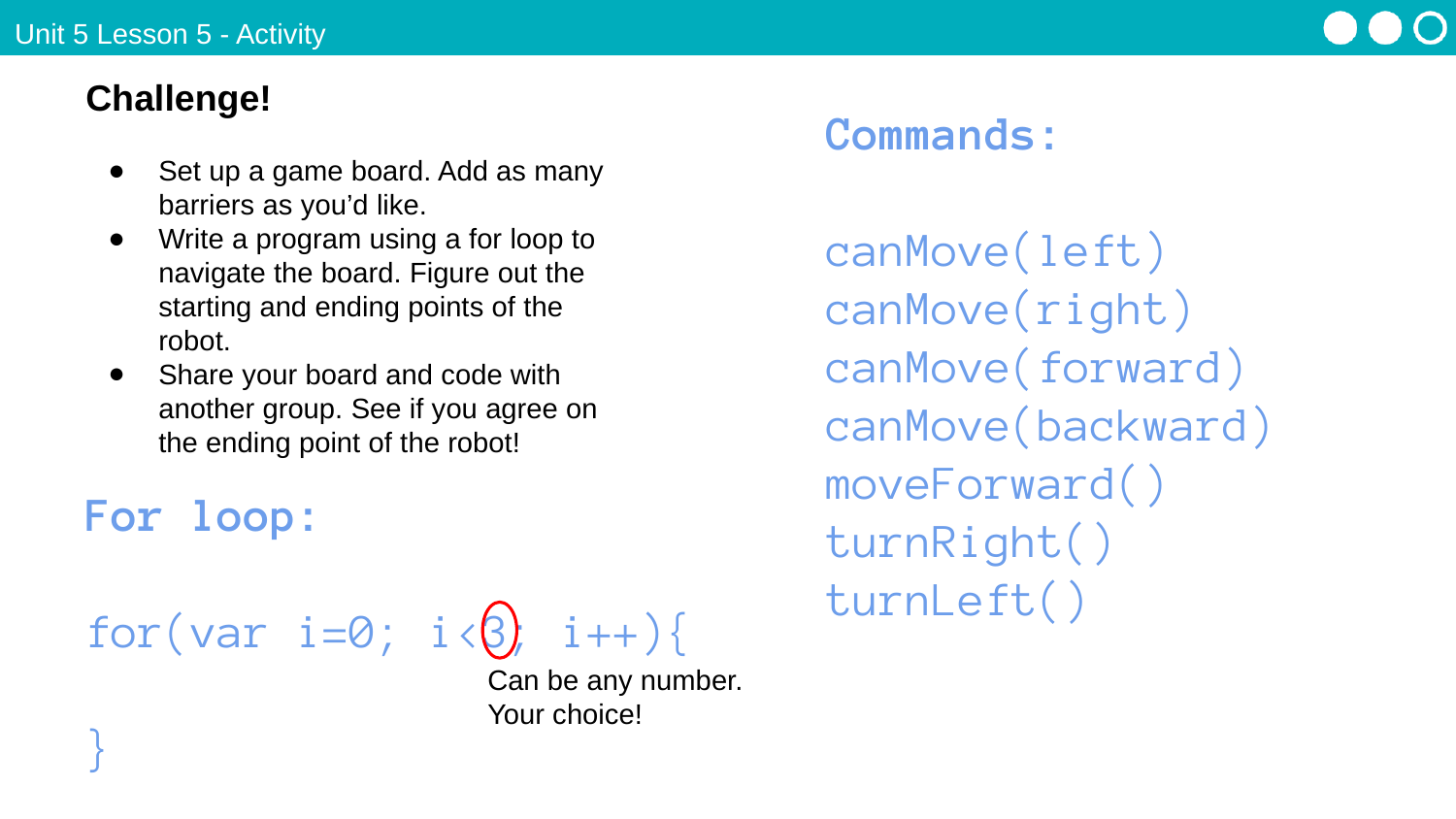

Unit 5 Lesson 5 - Activity
Challenge!

Set up a game board. Add as many barriers as you’d like.
Write a program using a for loop to navigate the board. Figure out the starting and ending points of the robot.
Share your board and code with another group. See if you agree on the ending point of the robot!
Commands:

canMove(left)
canMove(right)
canMove(forward)
canMove(backward)
moveForward()
turnRight()
turnLeft()
For loop:

for(var i=0; i<3; i++){

}

Can be any number. Your choice!